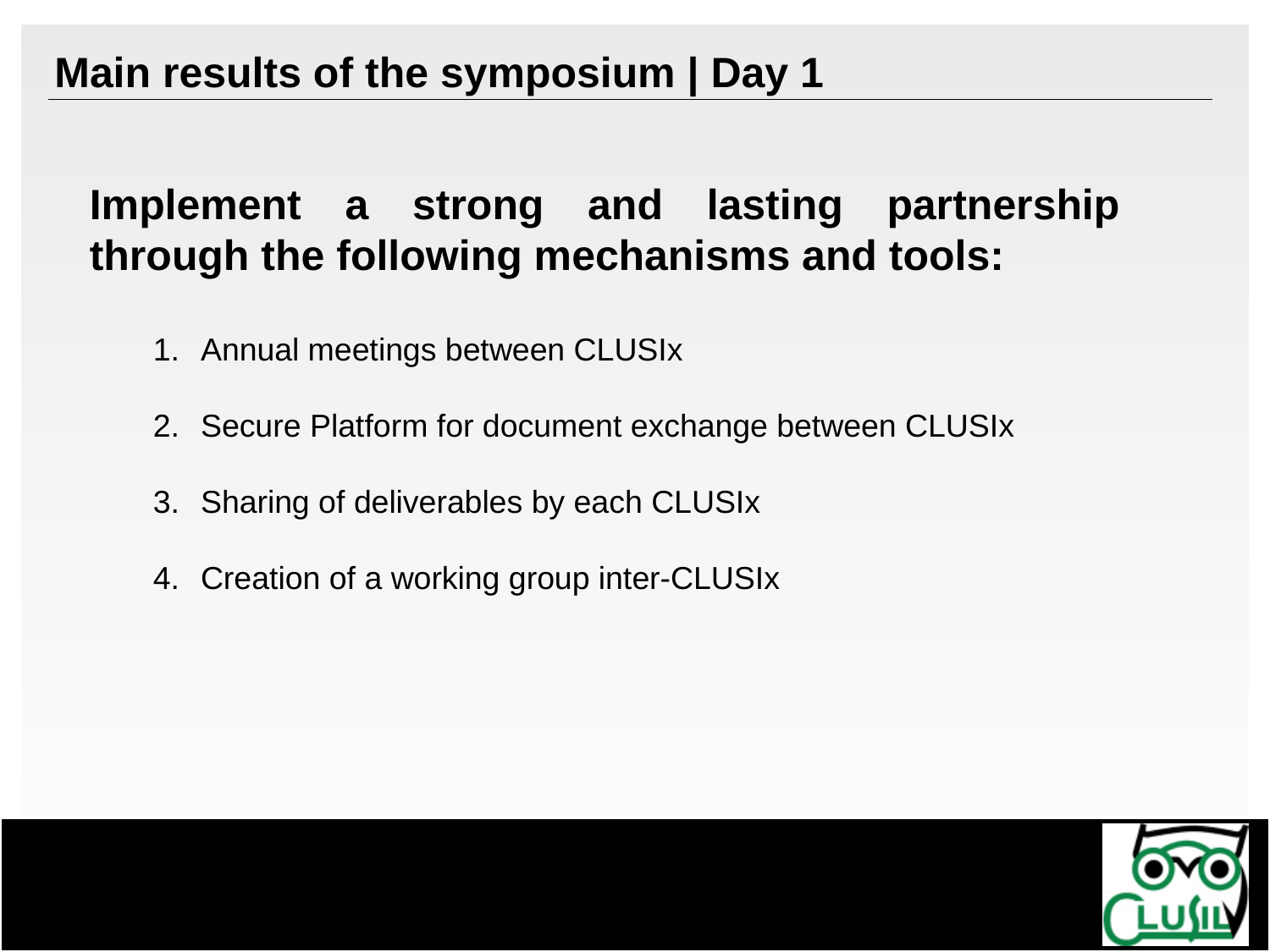

Main results of the symposium | Day 1

Implement a strong and lasting partnership through the following mechanisms and tools:

Annual meetings between CLUSIx

Secure Platform for document exchange between CLUSIx

Sharing of deliverables by each CLUSIx

Creation of a working group inter-CLUSIx